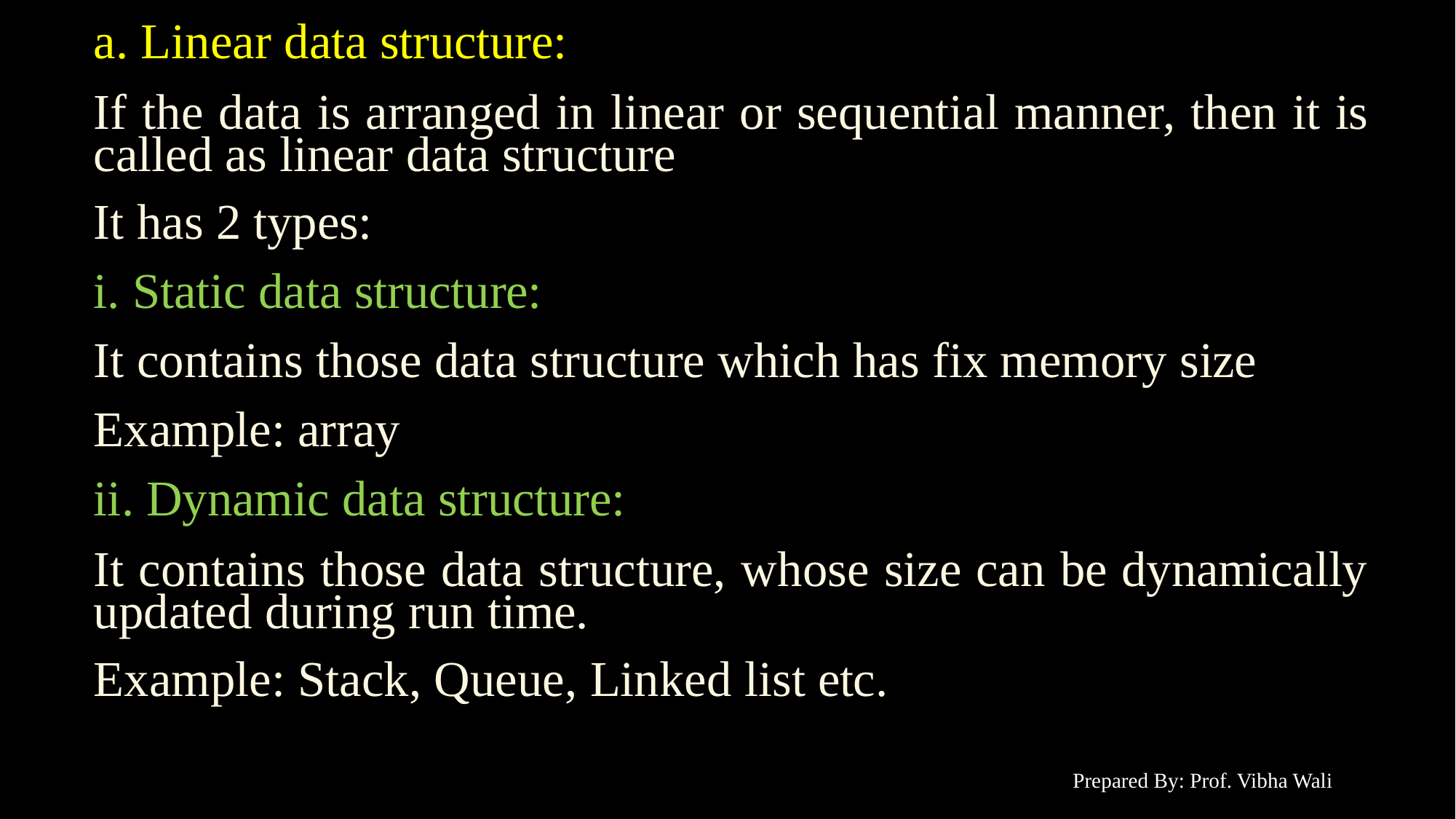

a. Linear data structure:
If the data is arranged in linear or sequential manner, then it is called as linear data structure
It has 2 types:
Static data structure:
It contains those data structure which has fix memory size Example: array
Dynamic data structure:
It contains those data structure, whose size can be dynamically updated during run time.
Example: Stack, Queue, Linked list etc.
Prepared By: Prof. Vibha Wali